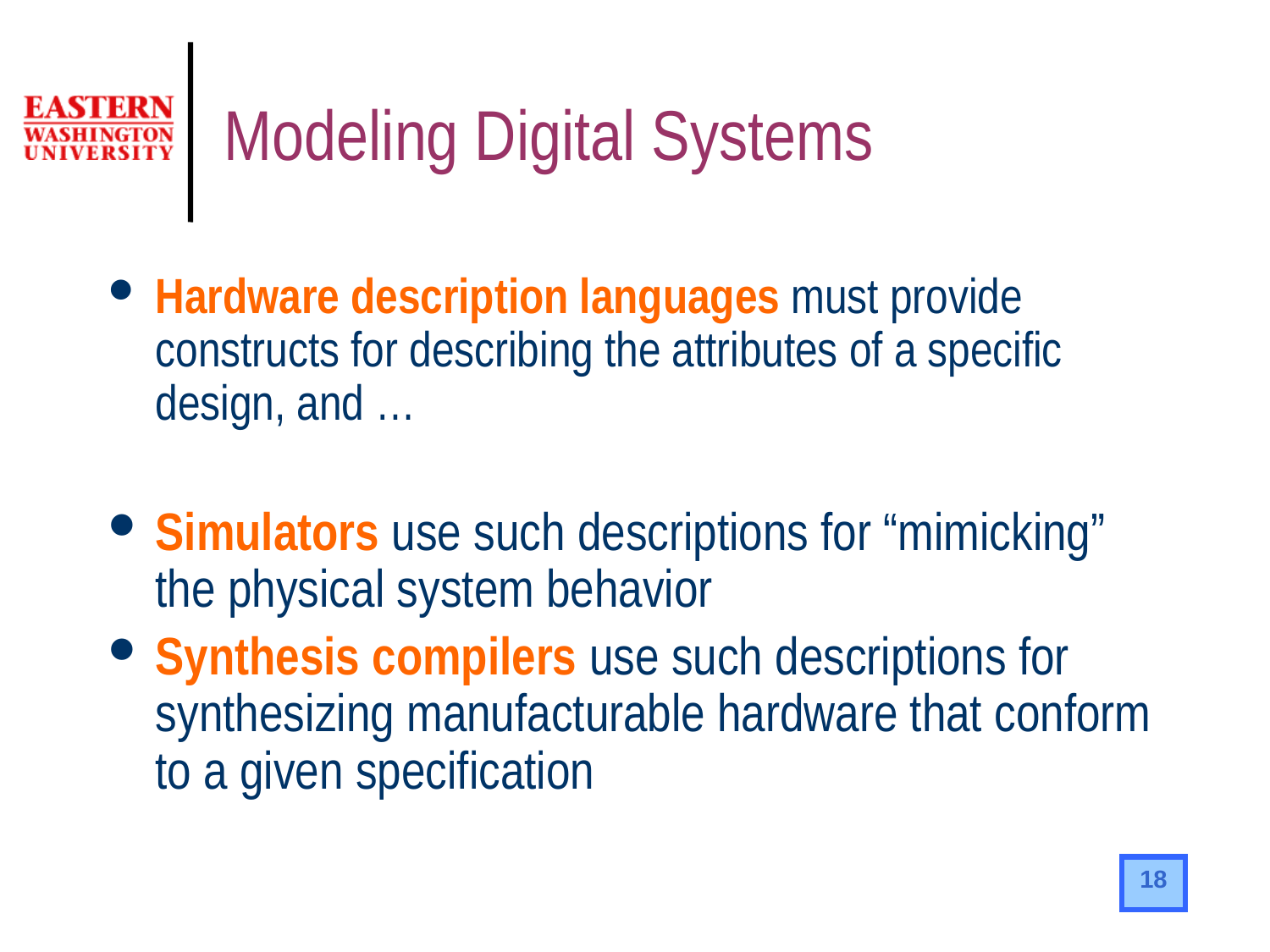

# Modeling Digital Systems
Hardware description languages must provide constructs for describing the attributes of a specific design, and …

Simulators use such descriptions for “mimicking” the physical system behavior
Synthesis compilers use such descriptions for synthesizing manufacturable hardware that conform to a given specification

18